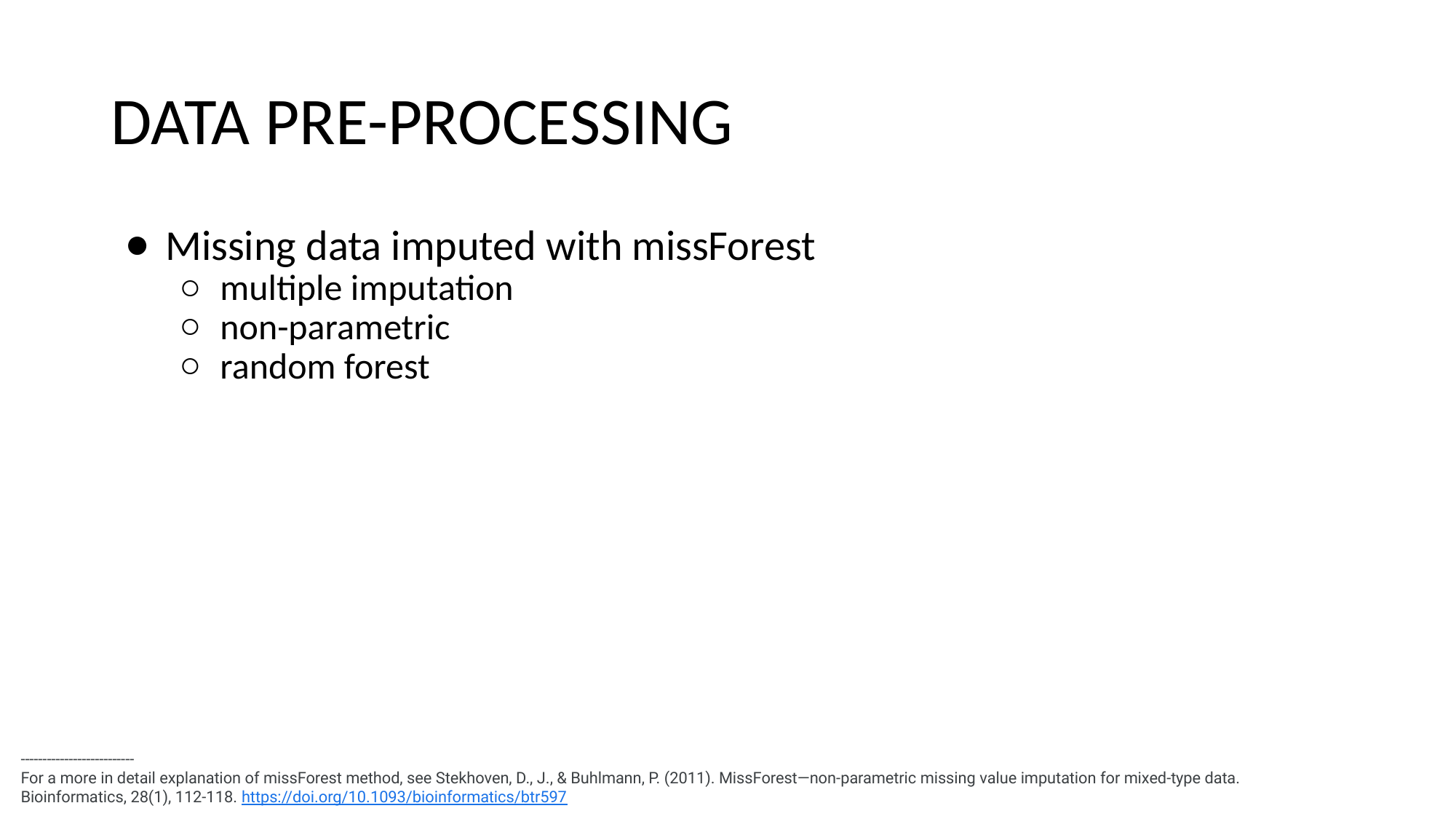

# DATA PRE-PROCESSING
Missing data imputed with missForest
multiple imputation
non-parametric
random forest

--------------------------
For a more in detail explanation of missForest method, see Stekhoven, D., J., & Buhlmann, P. (2011). MissForest—non-parametric missing value imputation for mixed-type data. Bioinformatics, 28(1), 112-118. https://doi.org/10.1093/bioinformatics/btr597